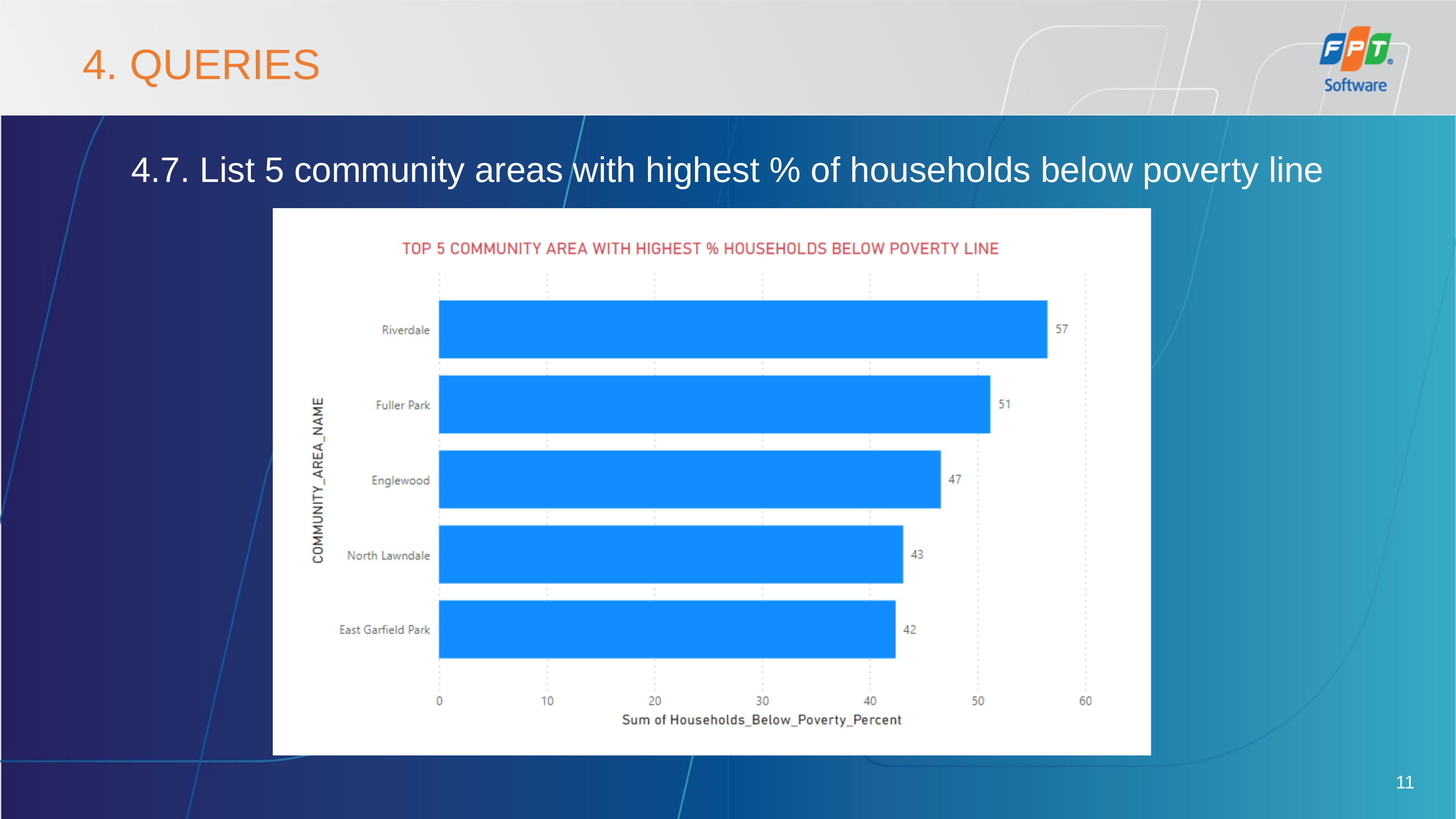

4. QUERIES
4.7. List 5 community areas with highest % of households below poverty line

11